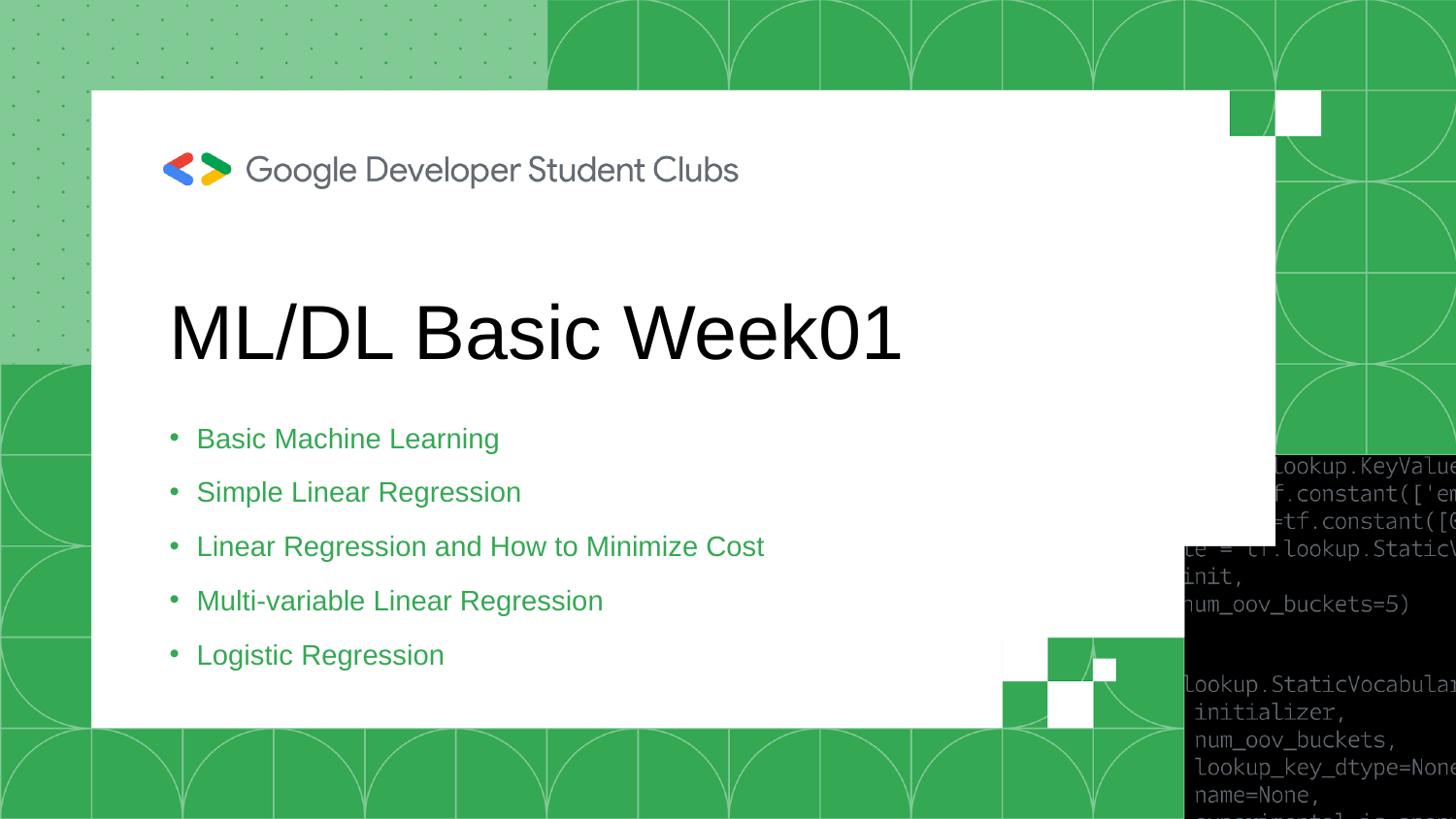

ML/DL Basic Week01
Basic Machine Learning
Simple Linear Regression
Linear Regression and How to Minimize Cost
Multi-variable Linear Regression
Logistic Regression